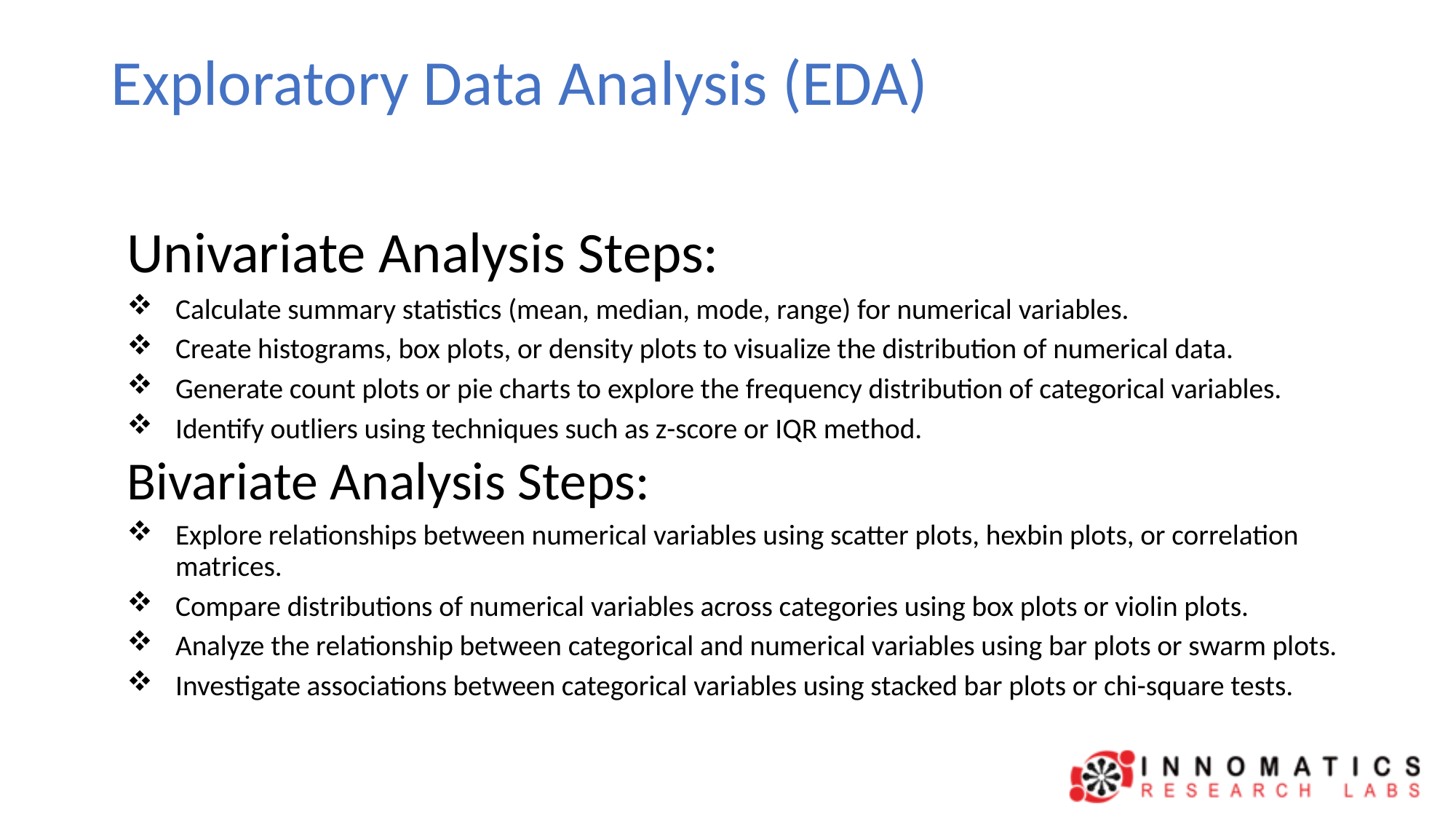

# Exploratory Data Analysis (EDA)
Univariate Analysis Steps:
Calculate summary statistics (mean, median, mode, range) for numerical variables.
Create histograms, box plots, or density plots to visualize the distribution of numerical data.
Generate count plots or pie charts to explore the frequency distribution of categorical variables.
Identify outliers using techniques such as z-score or IQR method.
Bivariate Analysis Steps:
Explore relationships between numerical variables using scatter plots, hexbin plots, or correlation matrices.
Compare distributions of numerical variables across categories using box plots or violin plots.
Analyze the relationship between categorical and numerical variables using bar plots or swarm plots.
Investigate associations between categorical variables using stacked bar plots or chi-square tests.